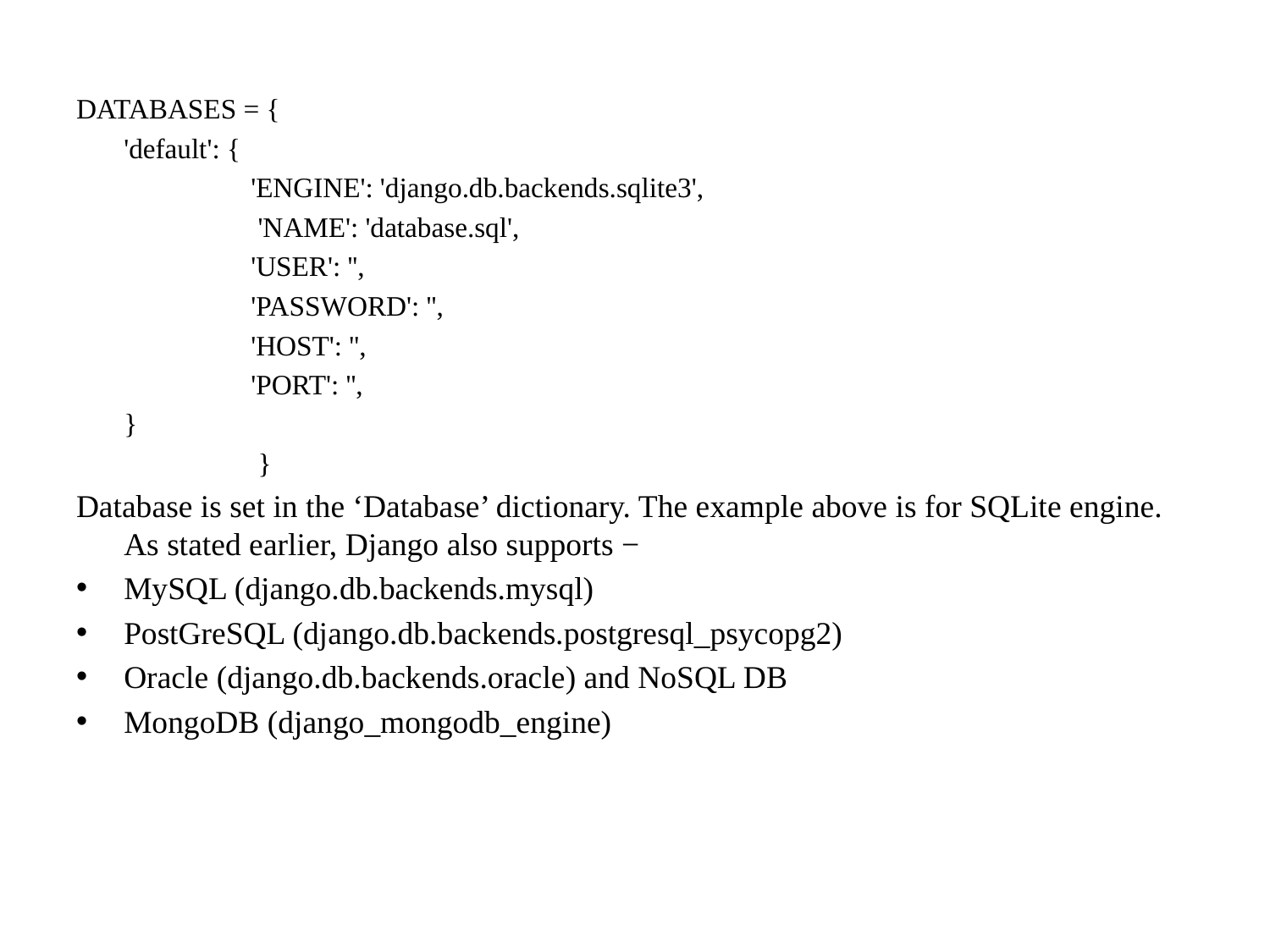

DATABASES = {
	'default': {
		'ENGINE': 'django.db.backends.sqlite3',
		 'NAME': 'database.sql',
		'USER': '',
		'PASSWORD': '',
		'HOST': '',
		'PORT': '',
	}
		 }
Database is set in the ‘Database’ dictionary. The example above is for SQLite engine. As stated earlier, Django also supports −
MySQL (django.db.backends.mysql)
PostGreSQL (django.db.backends.postgresql_psycopg2)
Oracle (django.db.backends.oracle) and NoSQL DB
MongoDB (django_mongodb_engine)